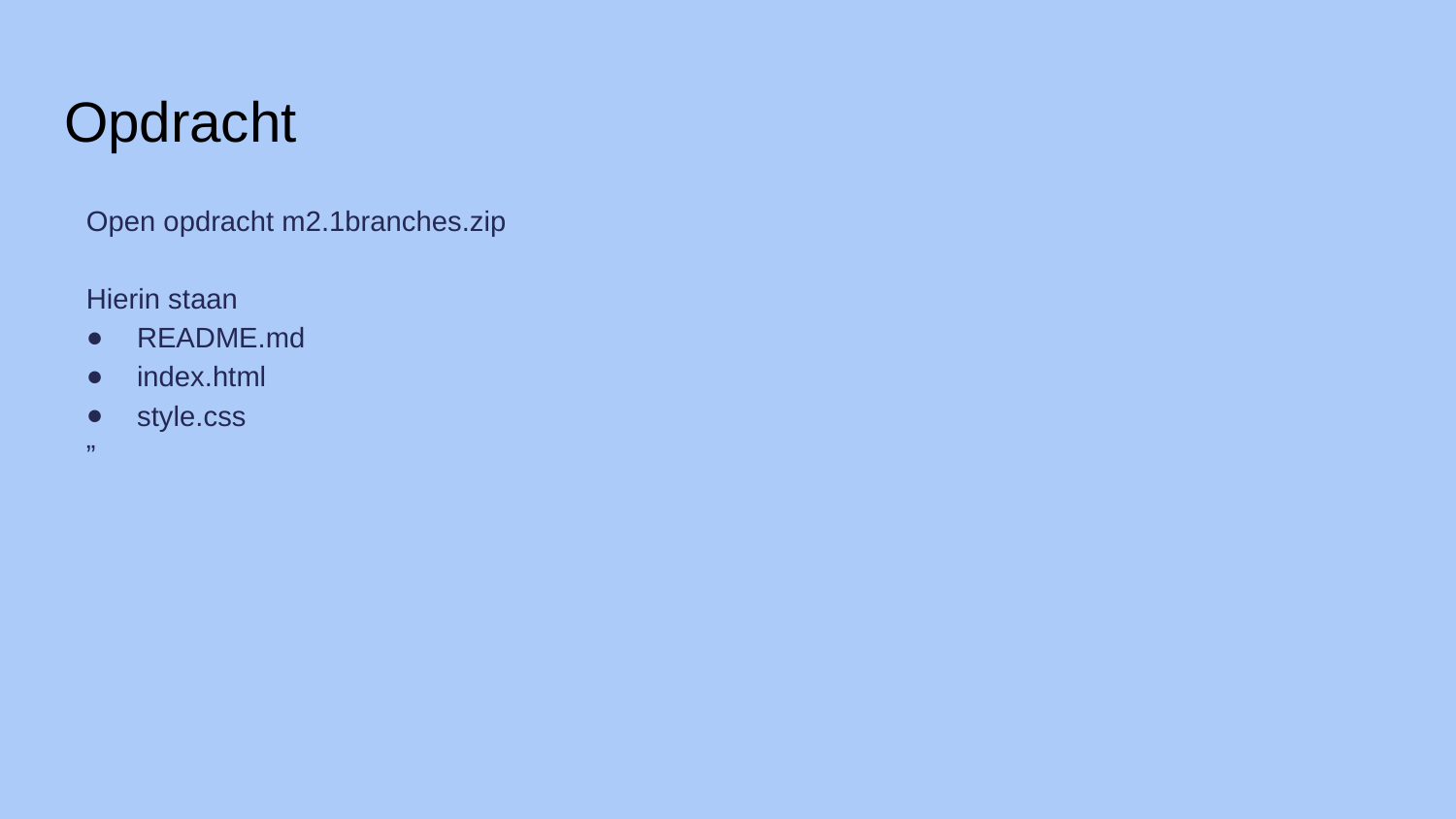

# Opdracht
Open opdracht m2.1branches.zip

Hierin staan
README.md
index.html
style.css
”